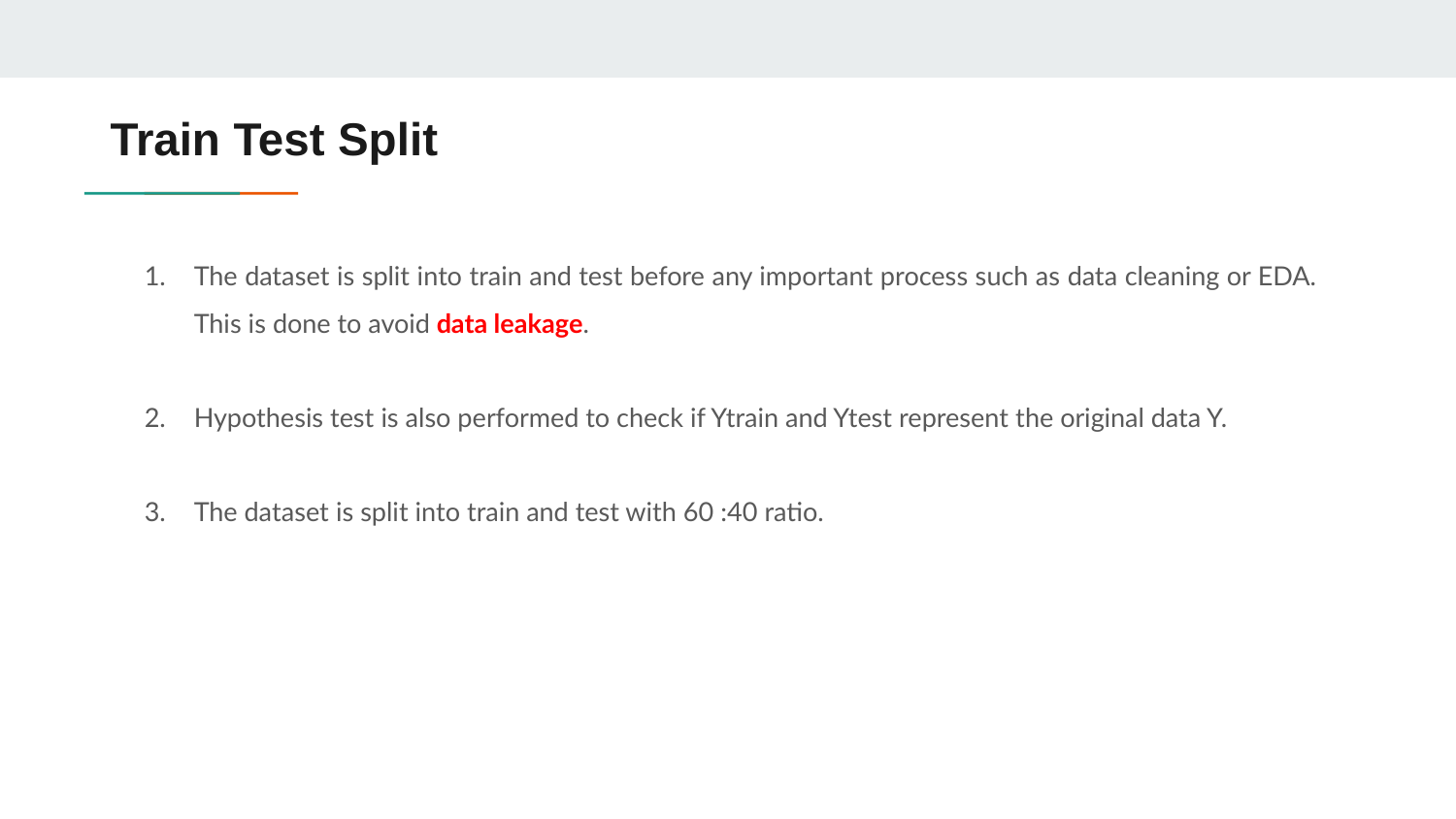

# Train Test Split
The dataset is split into train and test before any important process such as data cleaning or EDA. This is done to avoid data leakage.

Hypothesis test is also performed to check if Ytrain and Ytest represent the original data Y.

The dataset is split into train and test with 60 :40 ratio.